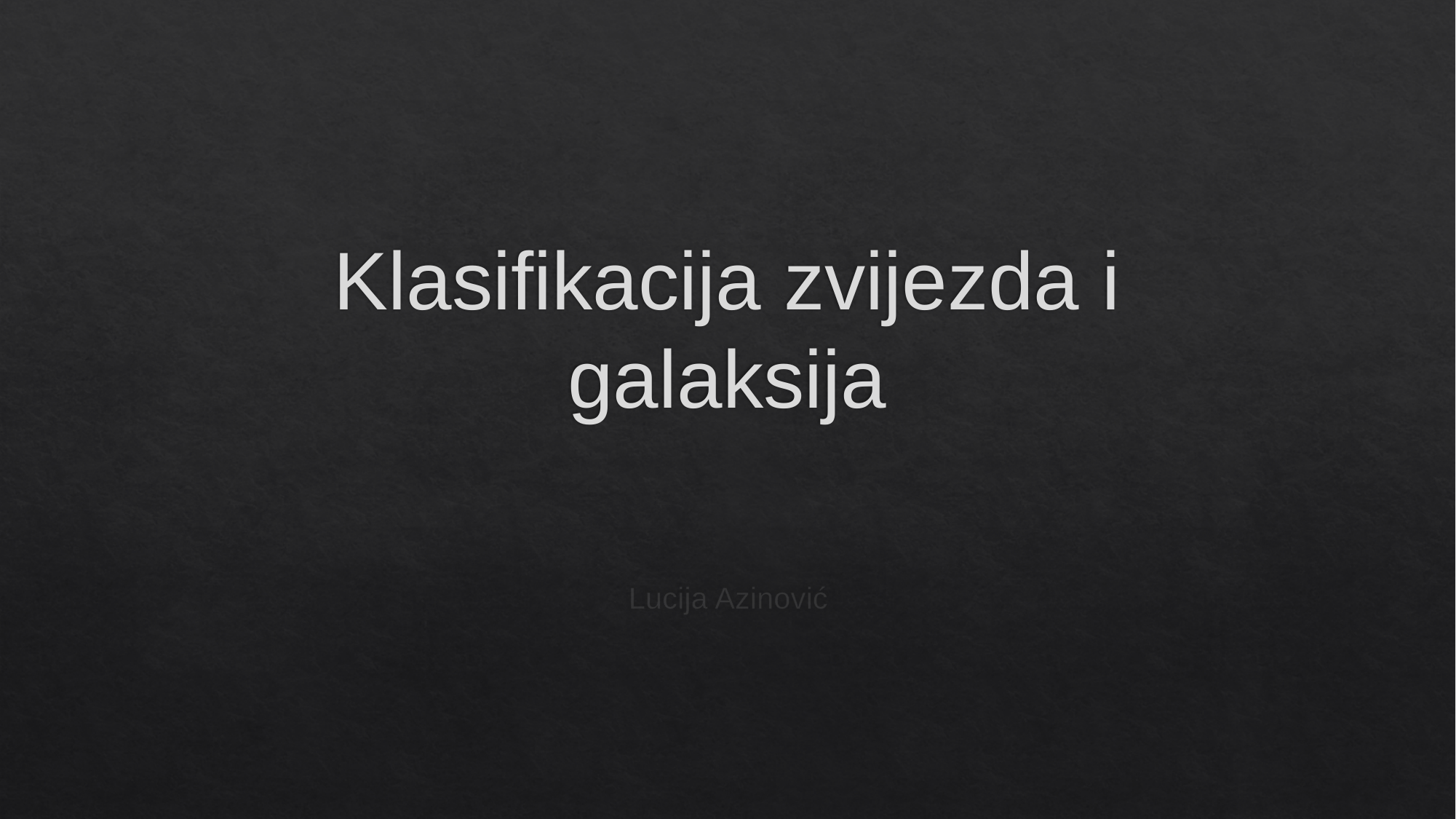

# Klasifikacija zvijezda i galaksija
Lucija Azinović